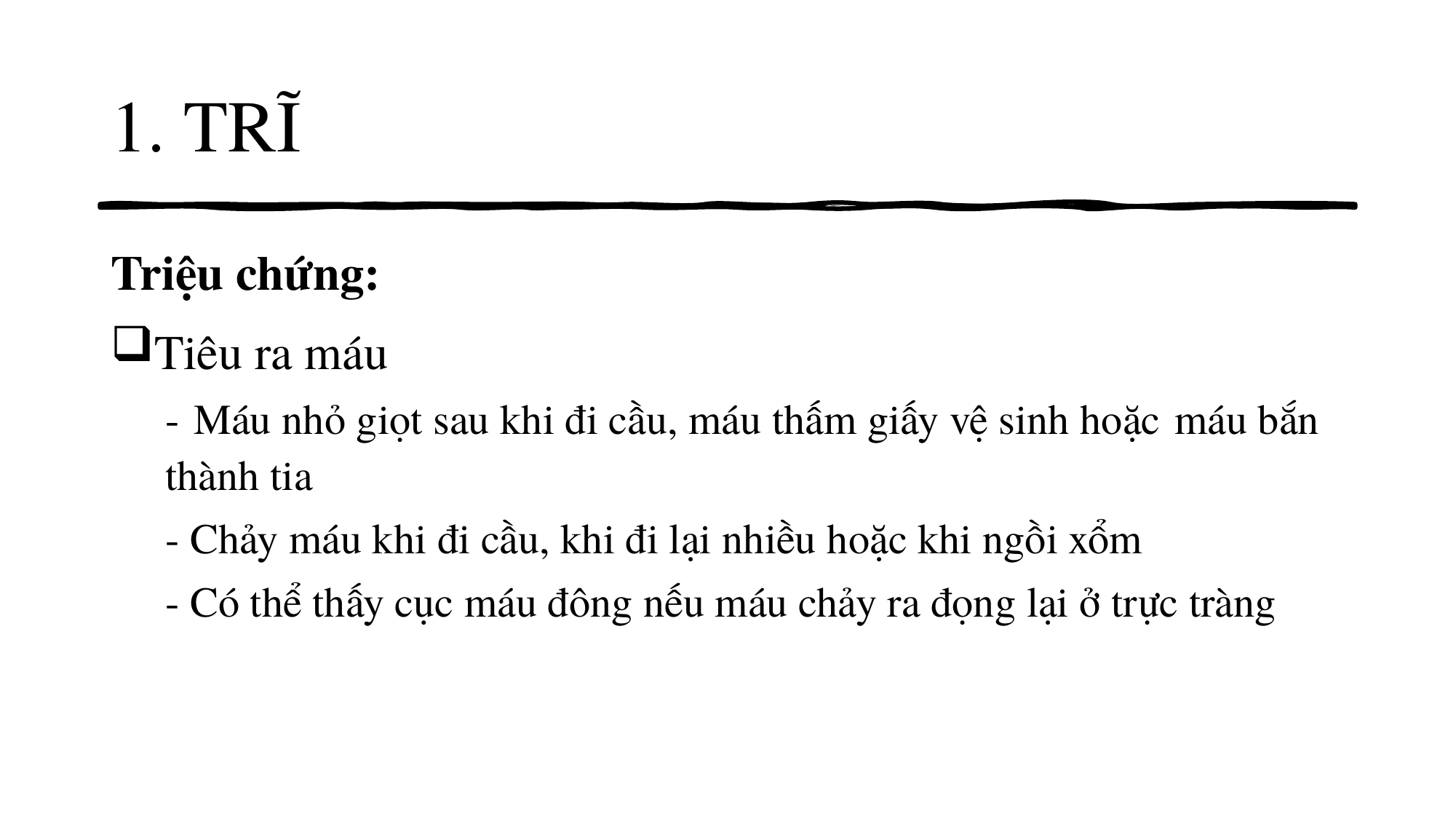

# 1. TRĨ
Triệu chứng:
Tiêu ra máu
- Máu nhỏ giọt sau khi đi cầu, máu thấm giấy vệ sinh hoặc máu bắn thành tia
- Chảy máu khi đi cầu, khi đi lại nhiều hoặc khi ngồi xổm
- Có thể thấy cục máu đông nếu máu chảy ra đọng lại ở trực tràng